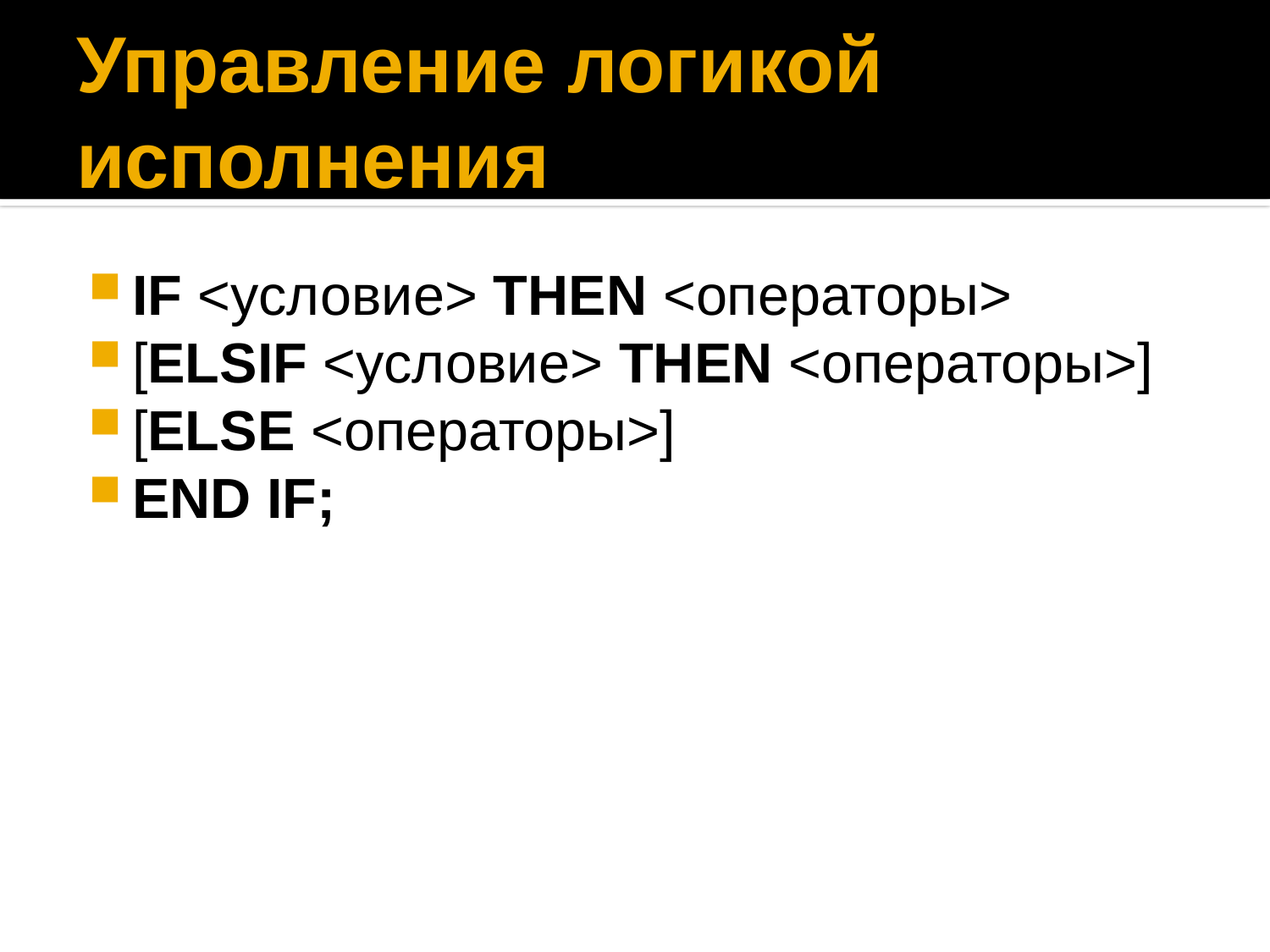

# Управление логикой исполнения
IF <условие> THEN <операторы>
[ELSIF <условие> THEN <операторы>]
[ELSE <операторы>]
END IF;